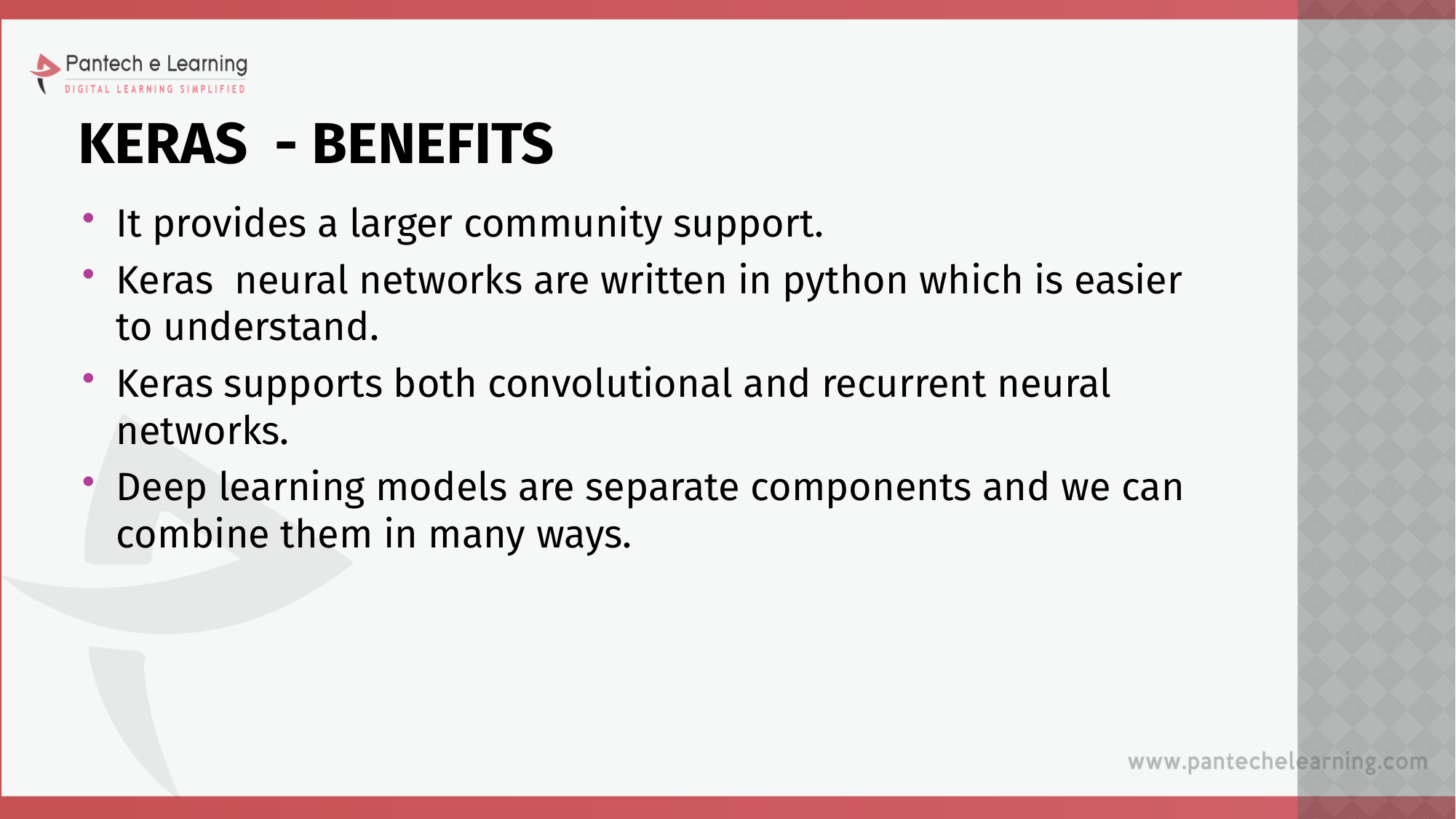

# Keras  - benefits
It provides a larger community support.
Keras  neural networks are written in python which is easier to understand.
Keras supports both convolutional and recurrent neural networks.
Deep learning models are separate components and we can combine them in many ways.